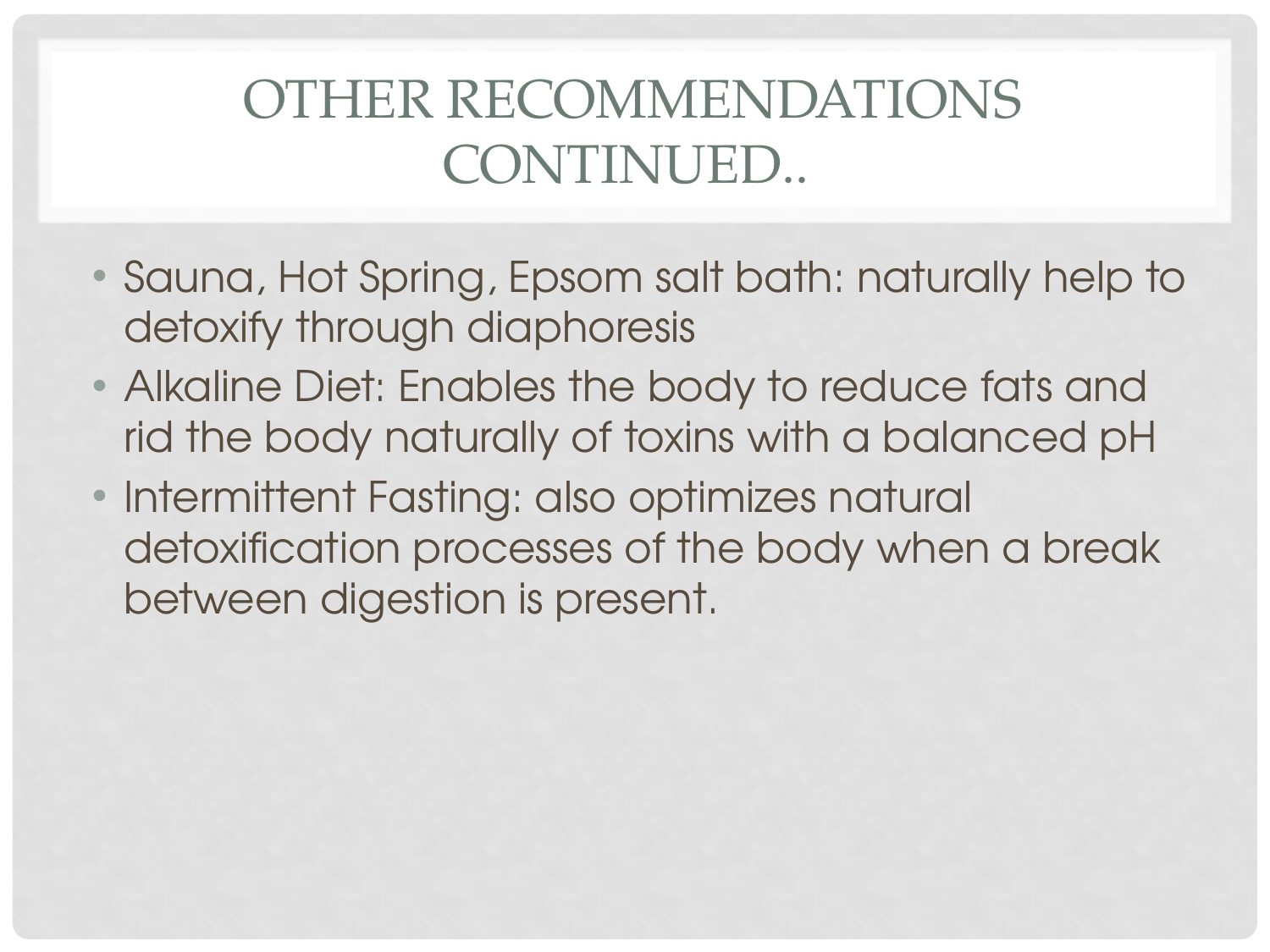

# Other recommendations continued..
Sauna, Hot Spring, Epsom salt bath: naturally help to detoxify through diaphoresis
Alkaline Diet: Enables the body to reduce fats and rid the body naturally of toxins with a balanced pH
Intermittent Fasting: also optimizes natural detoxification processes of the body when a break between digestion is present.